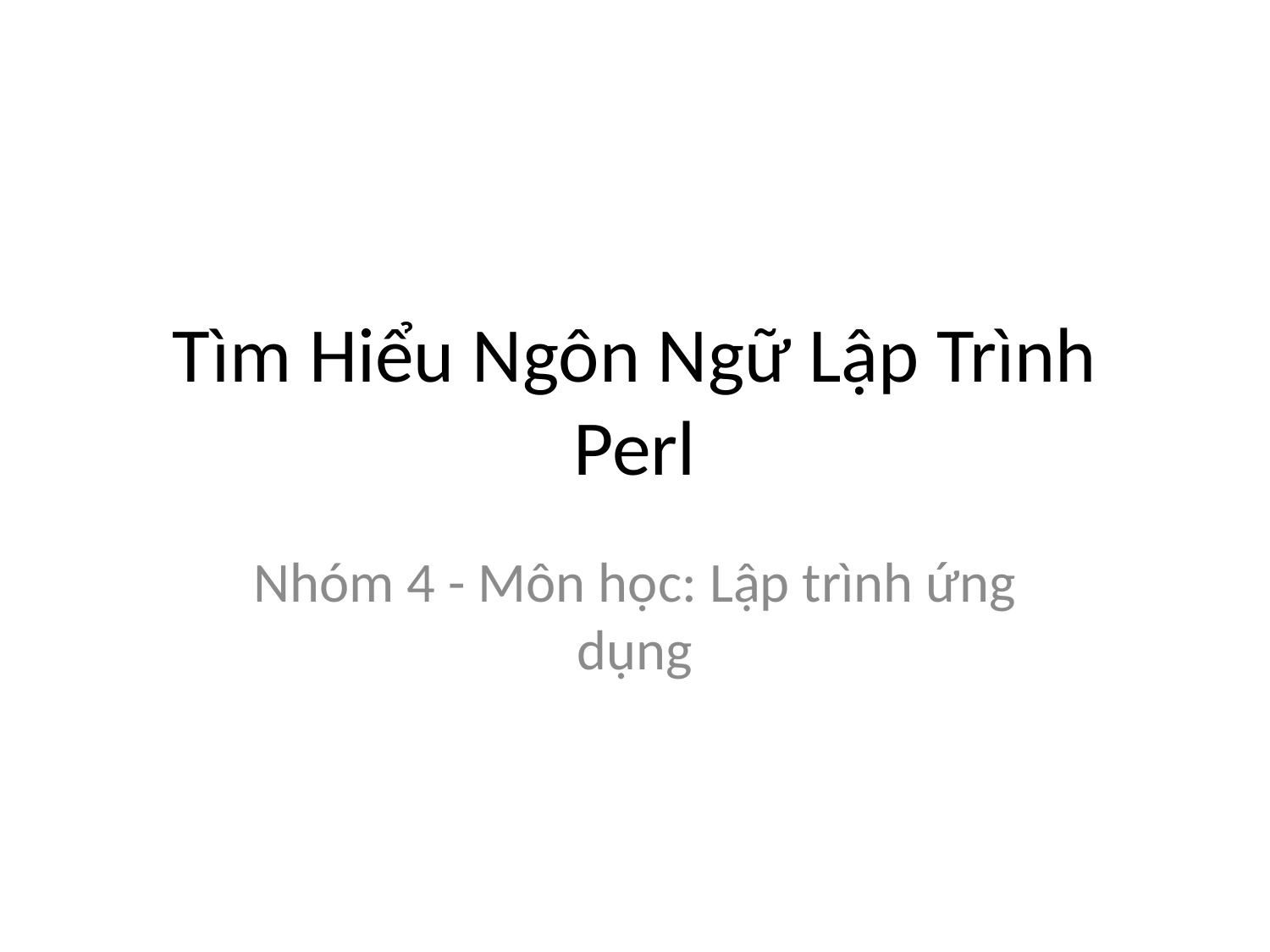

# Tìm Hiểu Ngôn Ngữ Lập Trình Perl
Nhóm 4 - Môn học: Lập trình ứng dụng